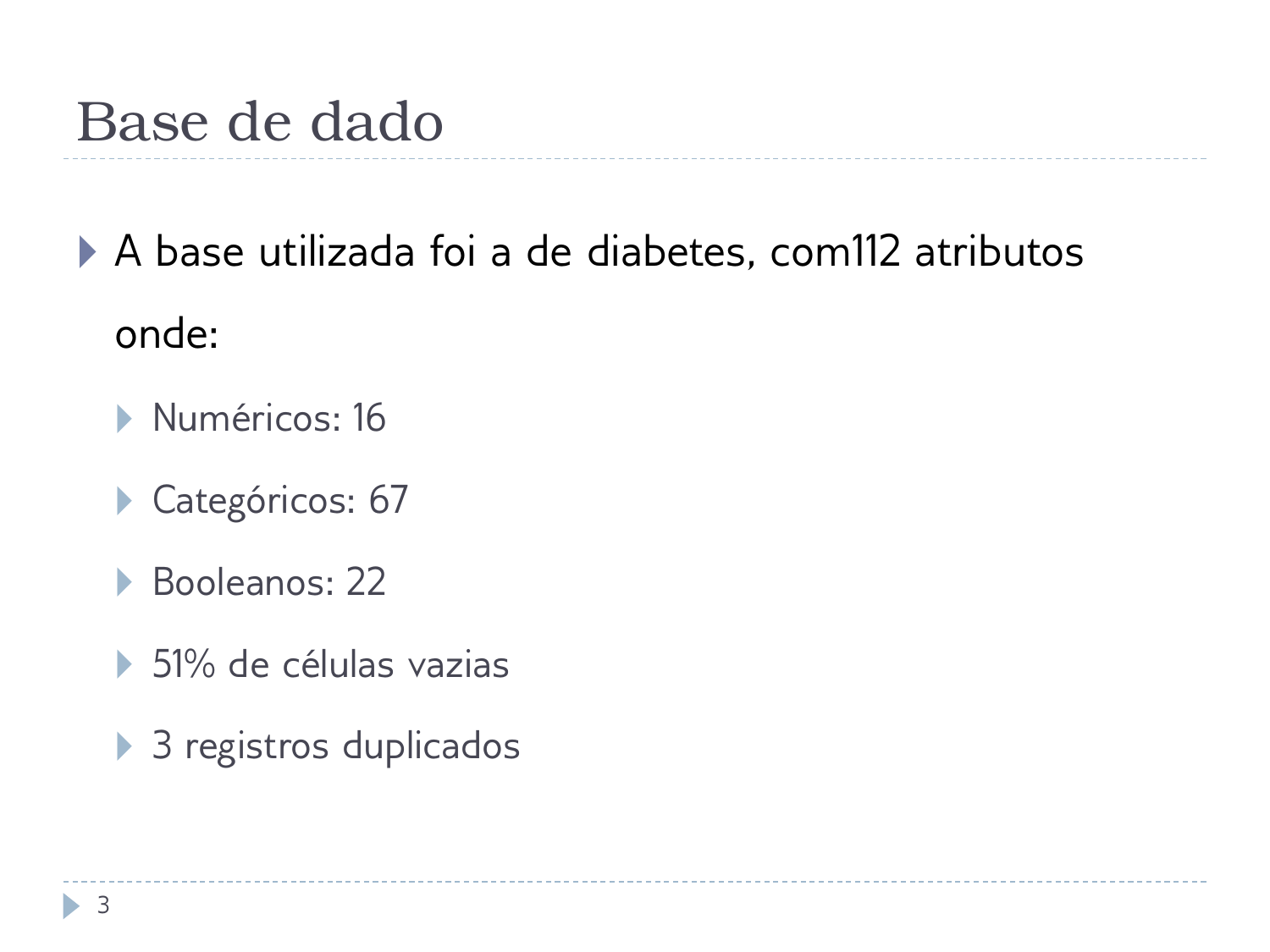

# Base de dado
A base utilizada foi a de diabetes, com112 atributos onde:
Numéricos: 16
Categóricos: 67
Booleanos: 22
51% de células vazias
3 registros duplicados

3